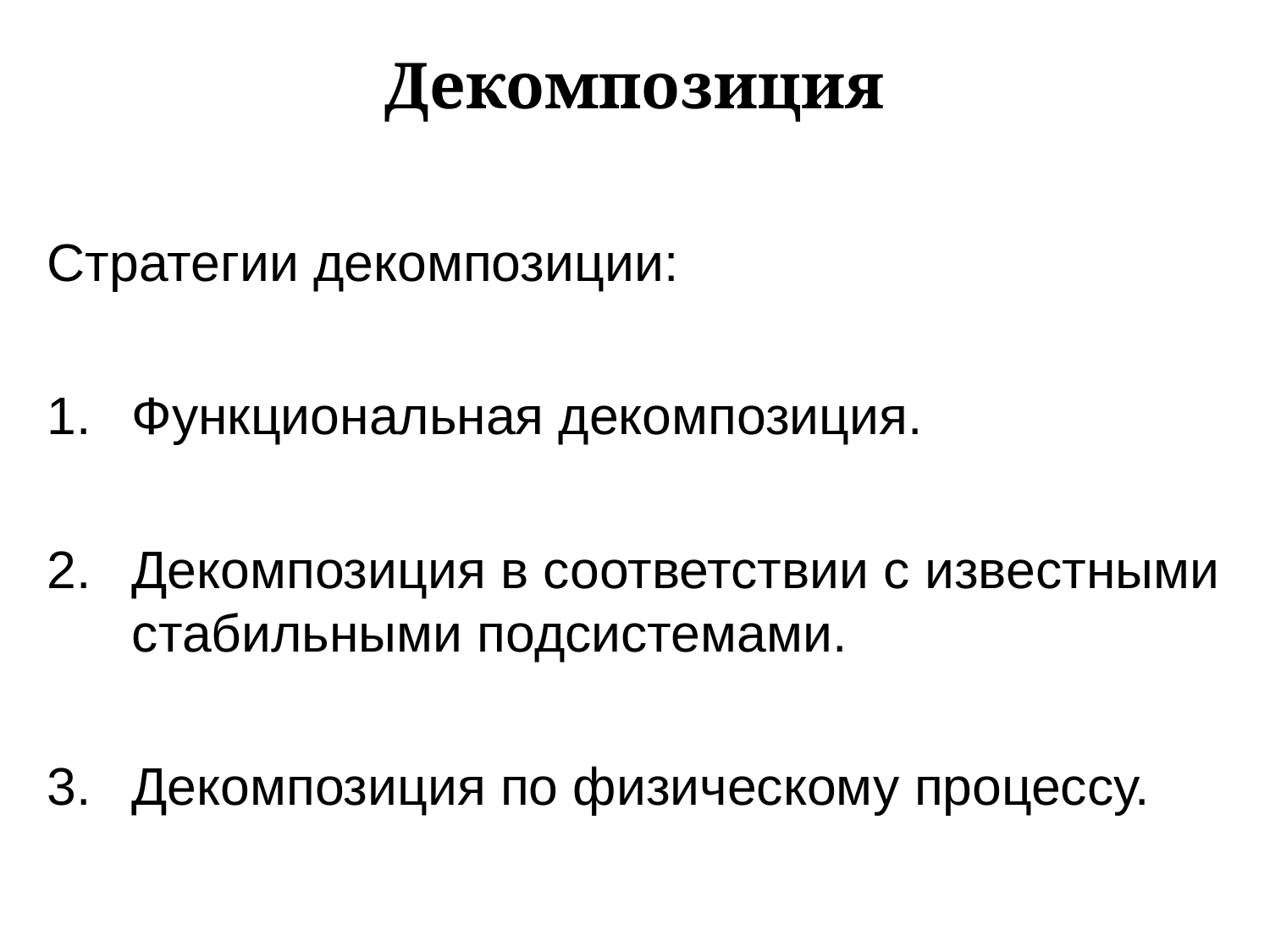

# Декомпозиция
Стратегии декомпозиции:

Функциональная декомпозиция.

Декомпозиция в соответствии с известными стабильными подсистемами.

Декомпозиция по физическому процессу.